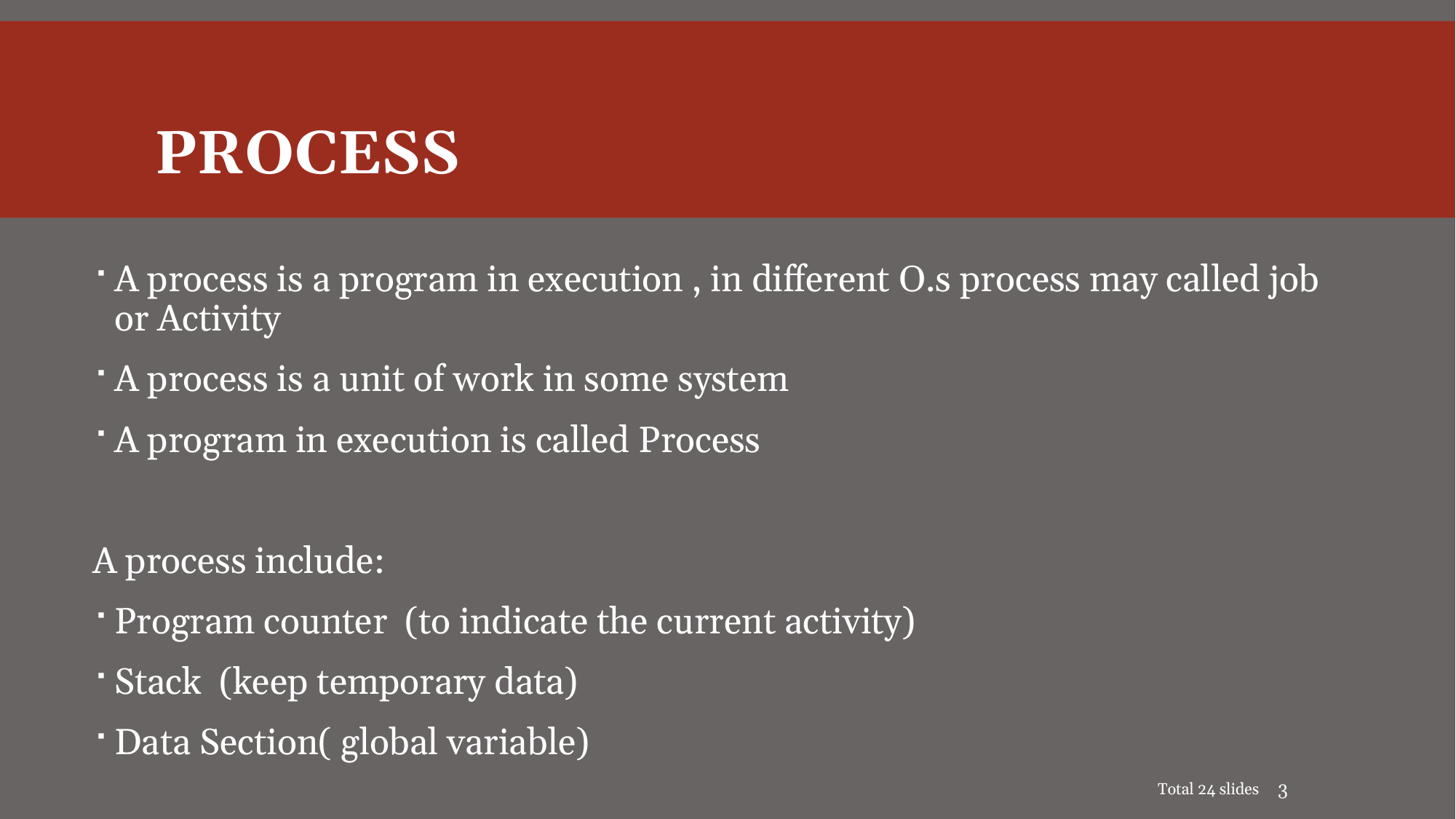

# Process
A process is a program in execution , in different O.s process may called job or Activity
A process is a unit of work in some system
A program in execution is called Process

A process include:
Program counter  (to indicate the current activity)
Stack  (keep temporary data)
Data Section( global variable)

Total 24 slides
3